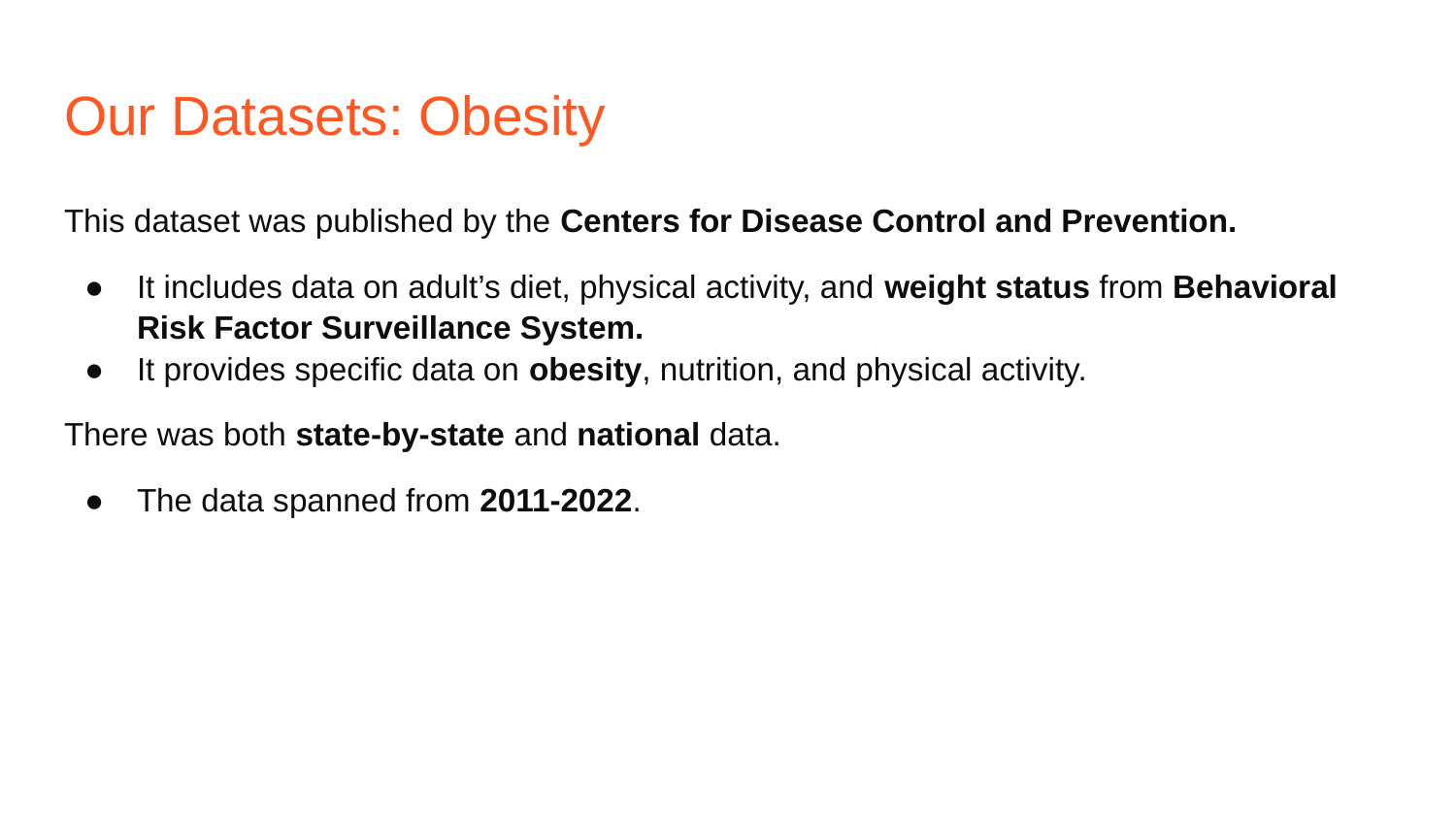

# Our Datasets: Obesity

This dataset was published by the Centers for Disease Control and Prevention.
It includes data on adult’s diet, physical activity, and weight status from Behavioral Risk Factor Surveillance System.
It provides specific data on obesity, nutrition, and physical activity.
There was both state-by-state and national data.
The data spanned from 2011-2022.